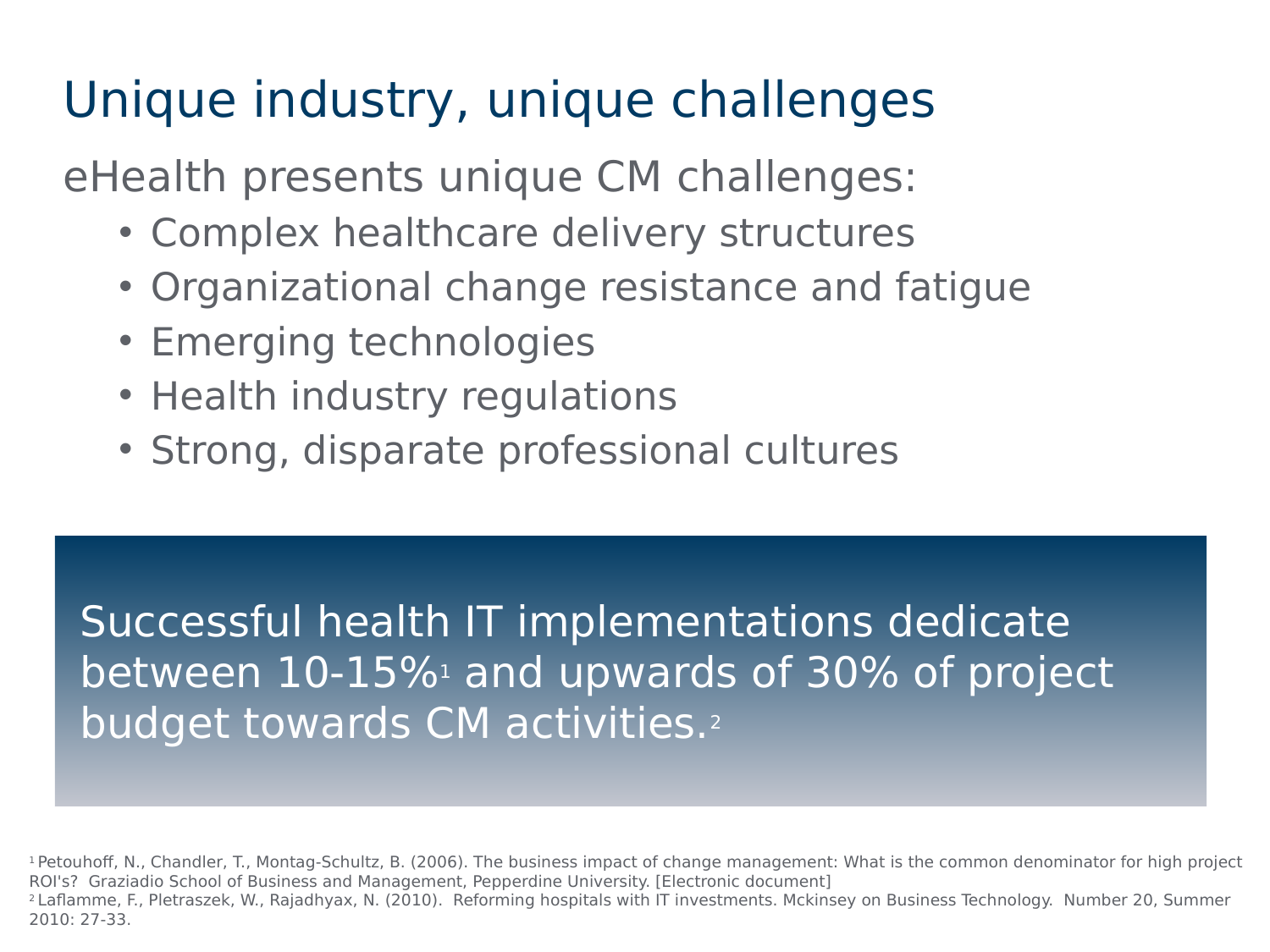

# Unique industry, unique challenges
eHealth presents unique CM challenges:
Complex healthcare delivery structures
Organizational change resistance and fatigue
Emerging technologies
Health industry regulations
Strong, disparate professional cultures

Successful health IT implementations dedicate between 10-15%1 and upwards of 30% of project budget towards CM activities.2
1 Petouhoff, N., Chandler, T., Montag-Schultz, B. (2006). The business impact of change management: What is the common denominator for high project ROI's?  Graziadio School of Business and Management, Pepperdine University. [Electronic document]
2 Laflamme, F., Pletraszek, W., Rajadhyax, N. (2010).  Reforming hospitals with IT investments. Mckinsey on Business Technology.  Number 20, Summer 2010: 27-33.
4